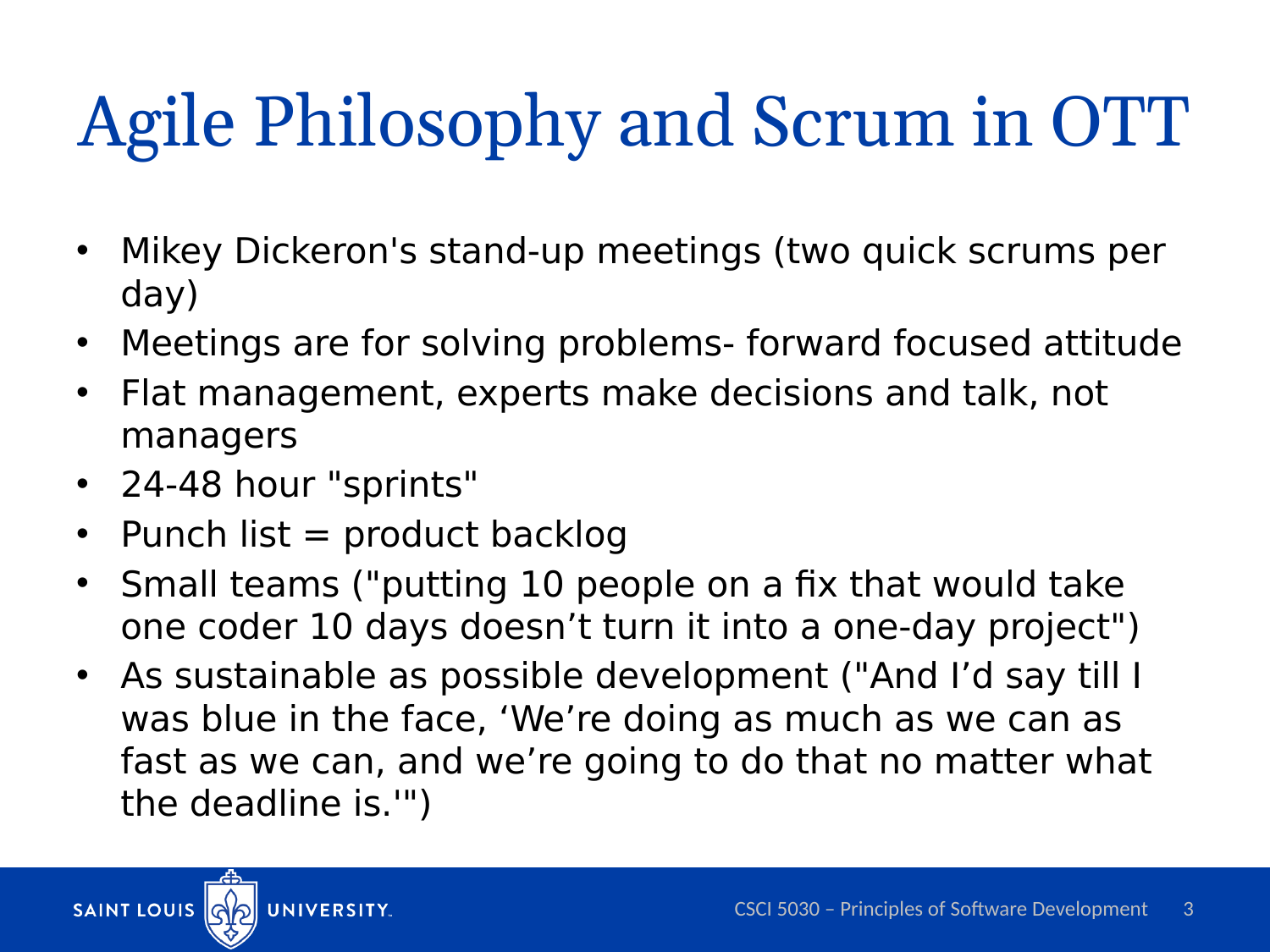

# Agile Philosophy and Scrum in OTT
Mikey Dickeron's stand-up meetings (two quick scrums per day)
Meetings are for solving problems- forward focused attitude
Flat management, experts make decisions and talk, not managers
24-48 hour "sprints"
Punch list = product backlog
Small teams ("putting 10 people on a fix that would take one coder 10 days doesn’t turn it into a one-day project")
As sustainable as possible development ("And I’d say till I was blue in the face, ‘We’re doing as much as we can as fast as we can, and we’re going to do that no matter what the deadline is.'")
CSCI 5030 – Principles of Software Development
3